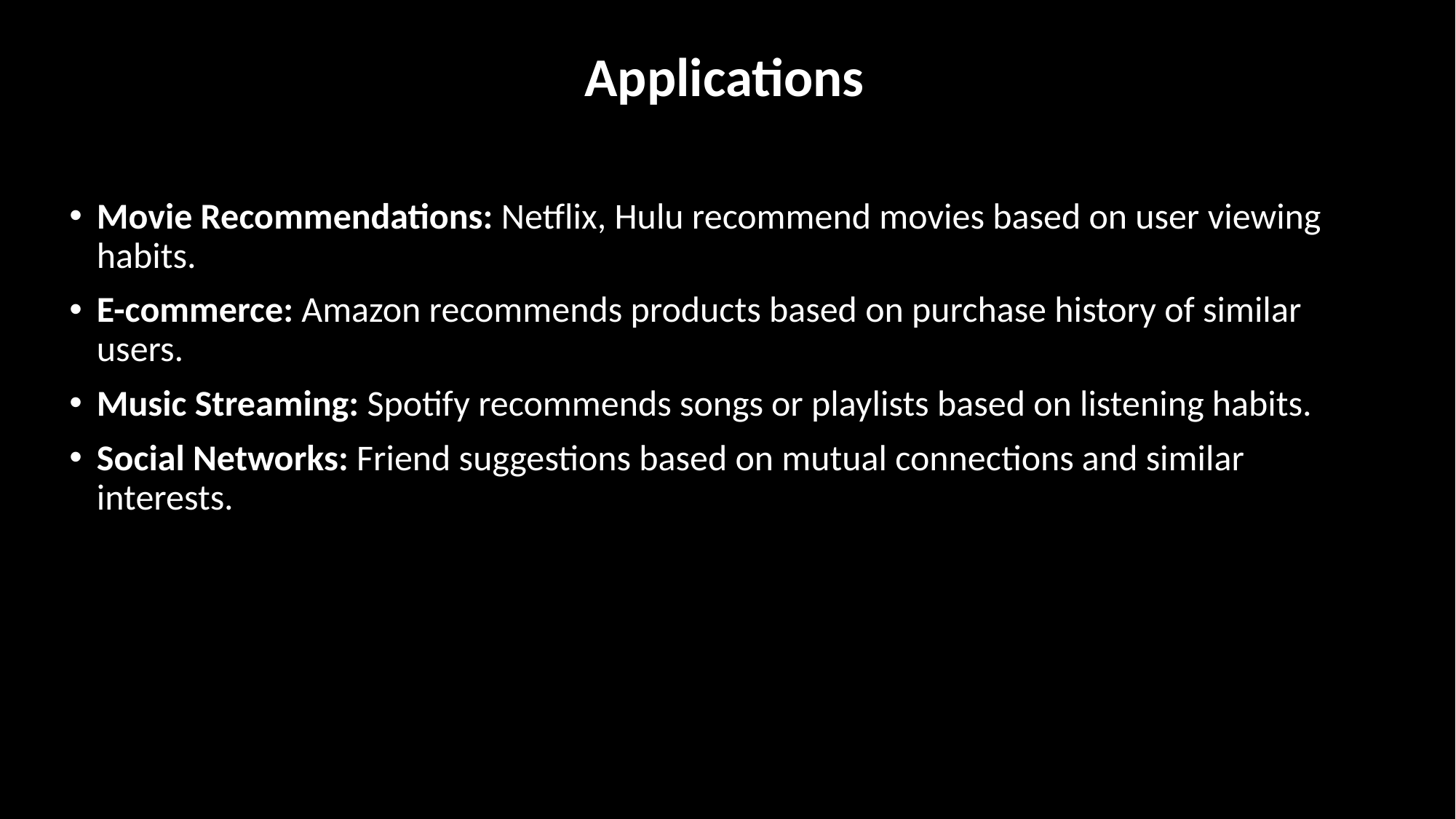

Applications

Movie Recommendations: Netflix, Hulu recommend movies based on user viewing habits.
E-commerce: Amazon recommends products based on purchase history of similar users.
Music Streaming: Spotify recommends songs or playlists based on listening habits.
Social Networks: Friend suggestions based on mutual connections and similar interests.

# Search Problems